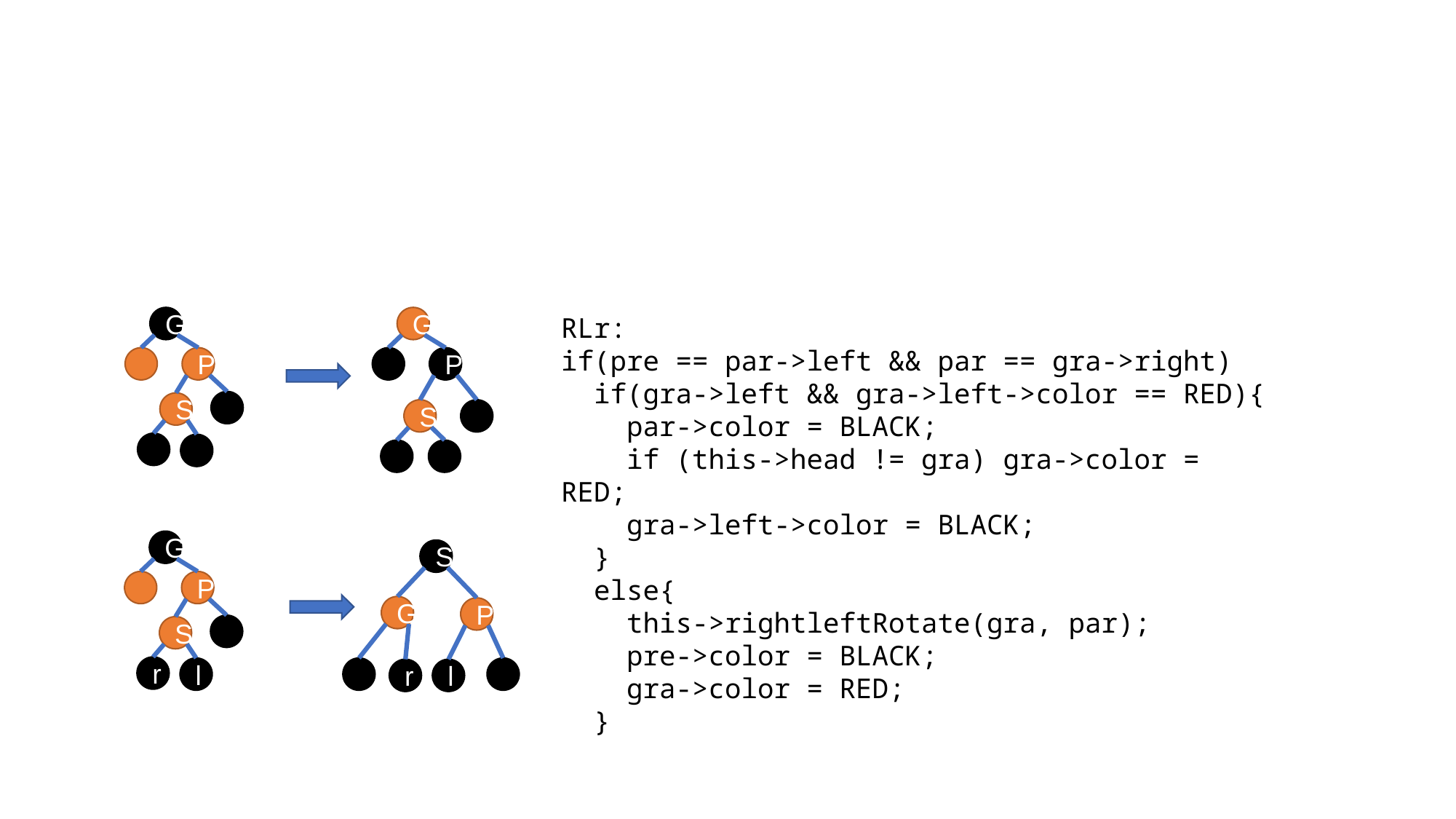

RLr:
if(pre == par->left && par == gra->right)
  if(gra->left && gra->left->color == RED){
    par->color = BLACK;
    if (this->head != gra) gra->color = RED;
    gra->left->color = BLACK;
  }
  else{
    this->rightleftRotate(gra, par);
    pre->color = BLACK;
    gra->color = RED;
  }
G
P

S

G
P

S

G
P

S
r
l
S
G
P

l
r